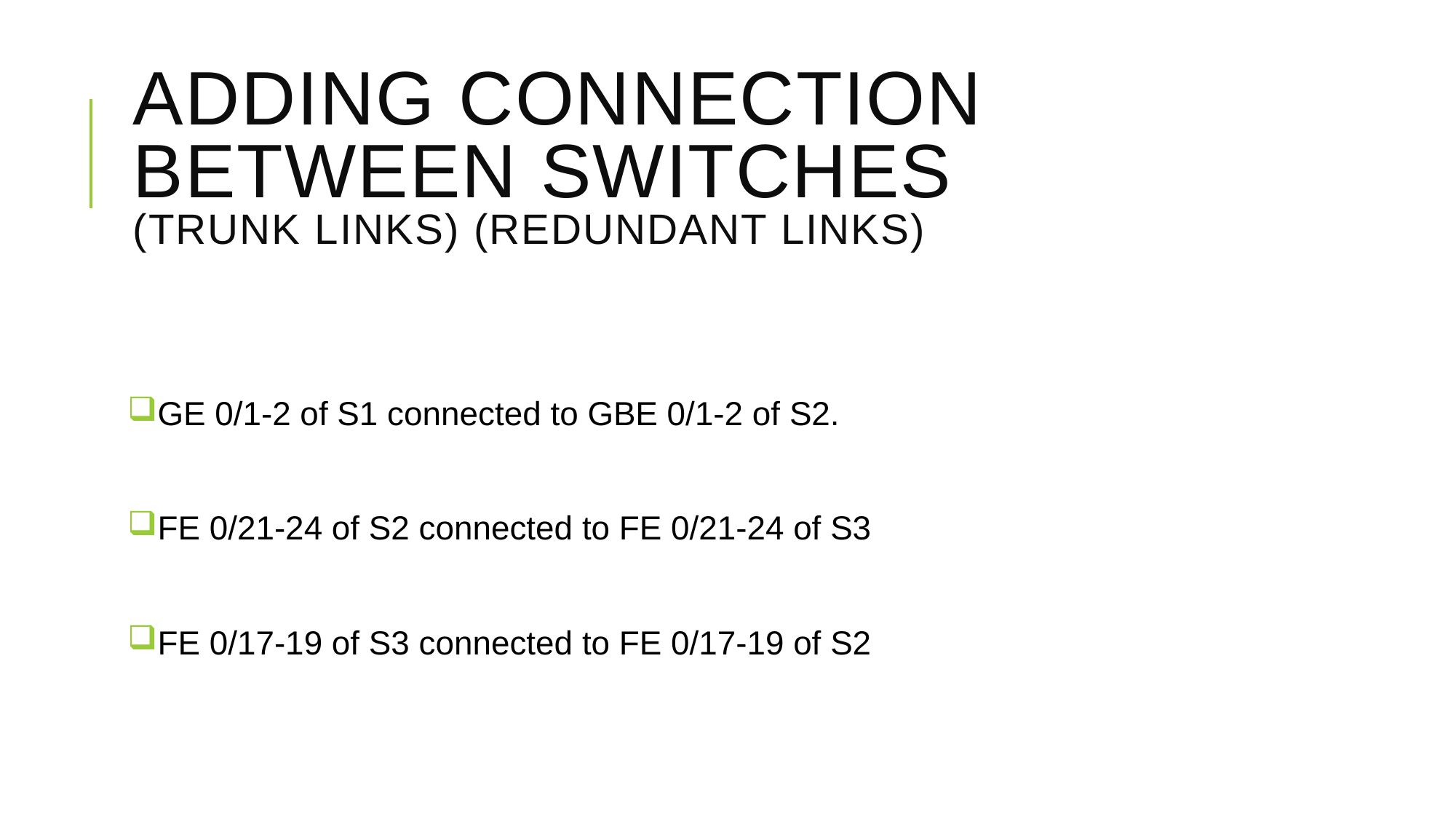

# Adding connection between switches (Trunk links) (Redundant links)

GE 0/1-2 of S1 connected to GBE 0/1-2 of S2.

FE 0/21-24 of S2 connected to FE 0/21-24 of S3

FE 0/17-19 of S3 connected to FE 0/17-19 of S2